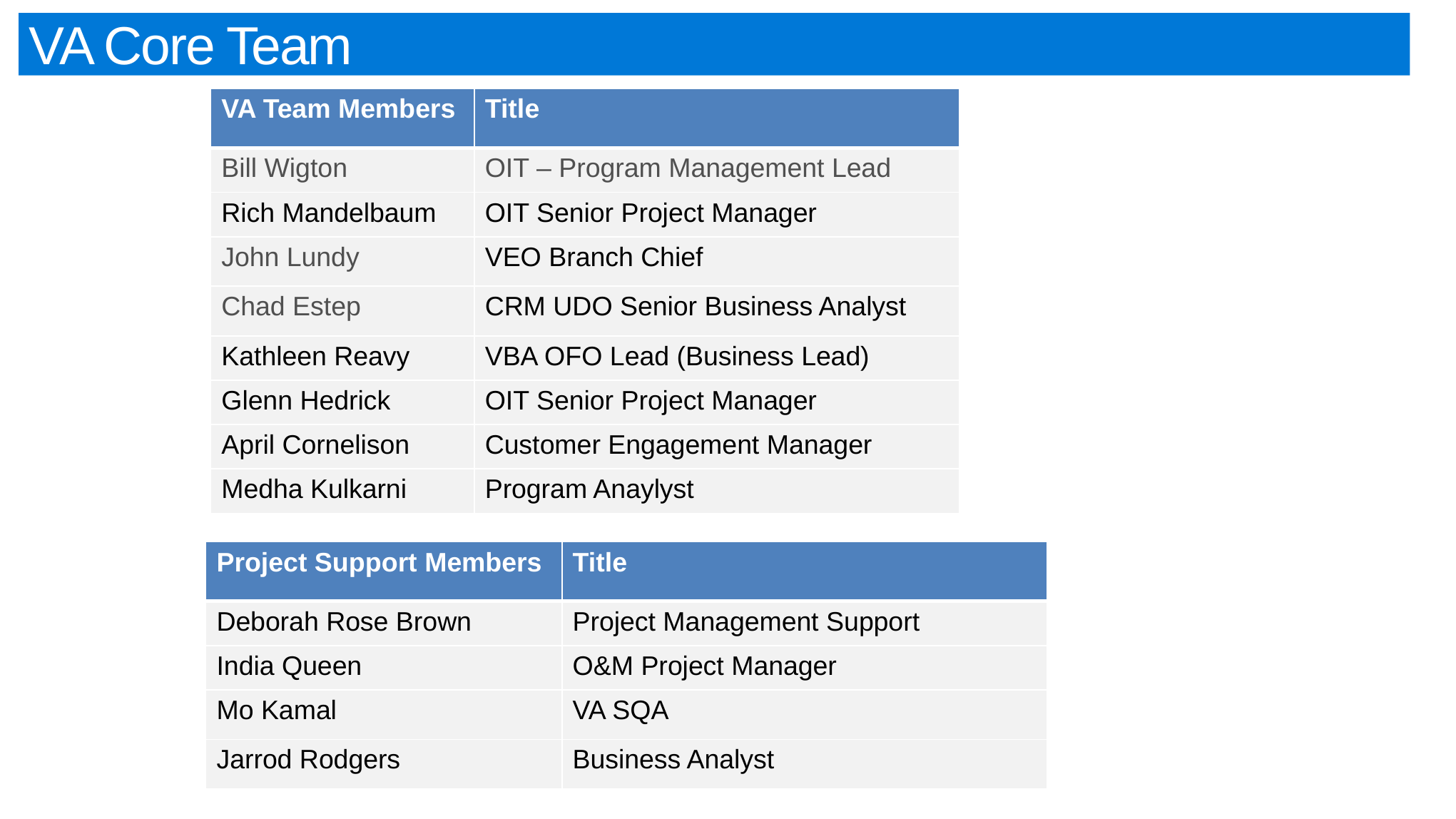

VA Core Team
| VA Team Members | Title |
| --- | --- |
| Bill Wigton | OIT – Program Management Lead |
| Rich Mandelbaum | OIT Senior Project Manager |
| John Lundy | VEO Branch Chief |
| Chad Estep | CRM UDO Senior Business Analyst |
| Kathleen Reavy | VBA OFO Lead (Business Lead) |
| Glenn Hedrick | OIT Senior Project Manager |
| April Cornelison | Customer Engagement Manager |
| Medha Kulkarni | Program Anaylyst |

| Project Support Members | Title |
| --- | --- |
| Deborah Rose Brown | Project Management Support |
| India Queen | O&M Project Manager |
| Mo Kamal | VA SQA |
| Jarrod Rodgers | Business Analyst |